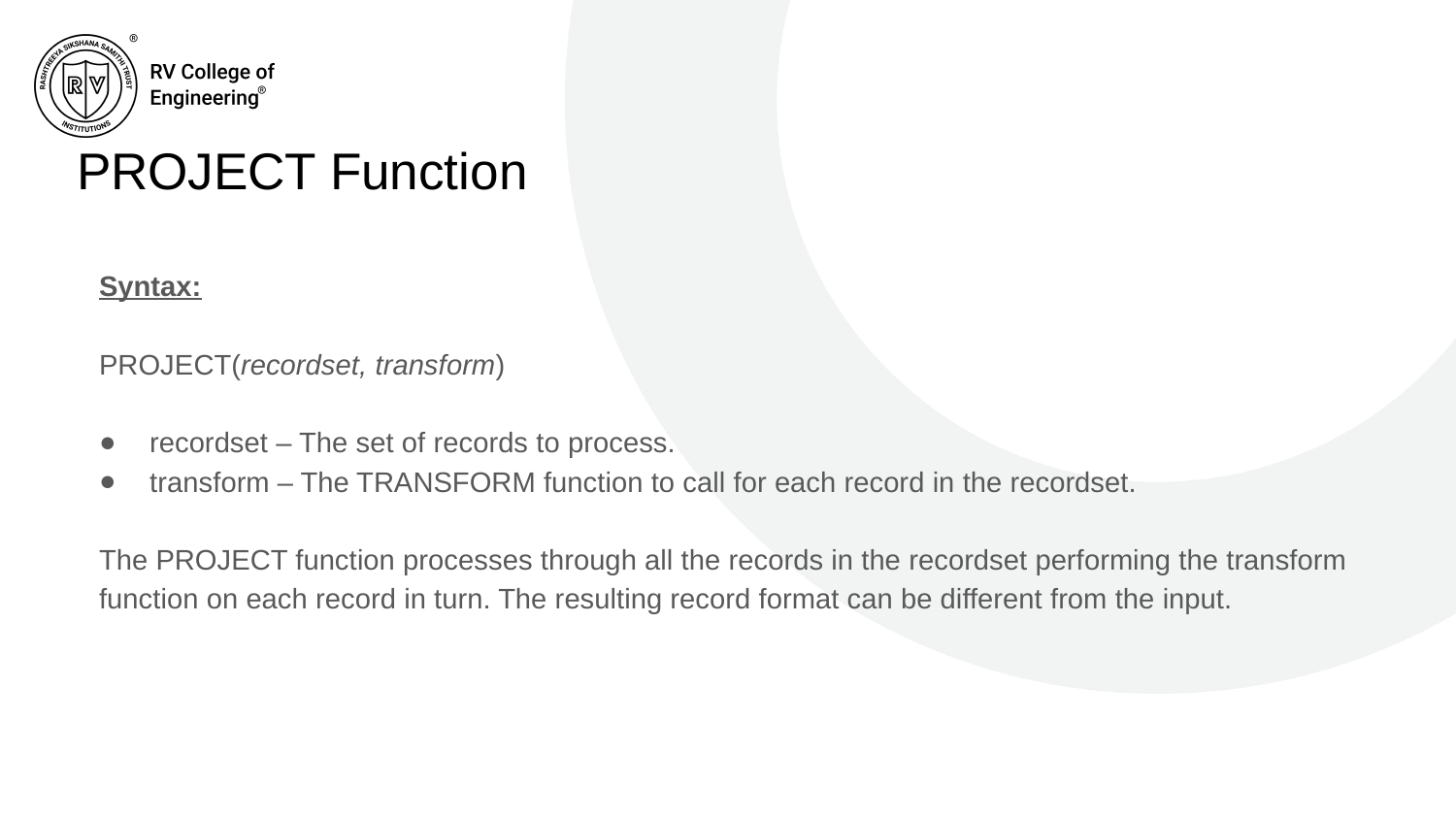

# PROJECT Function
Syntax:

PROJECT(recordset, transform)

recordset – The set of records to process.
transform – The TRANSFORM function to call for each record in the recordset.

The PROJECT function processes through all the records in the recordset performing the transform function on each record in turn. The resulting record format can be different from the input.